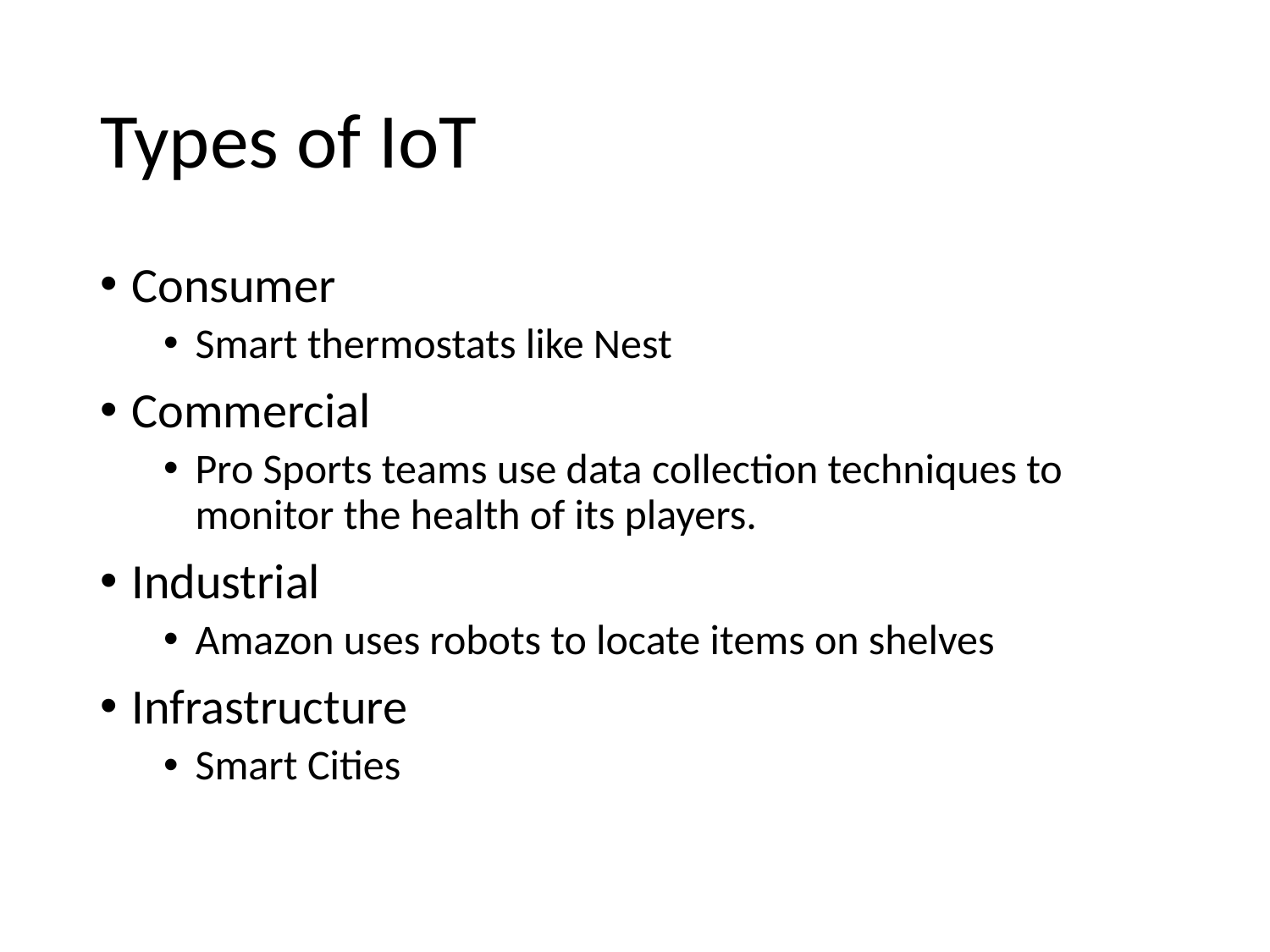

# Types of IoT
Consumer
Smart thermostats like Nest
Commercial
Pro Sports teams use data collection techniques to monitor the health of its players.
Industrial
Amazon uses robots to locate items on shelves
Infrastructure
Smart Cities